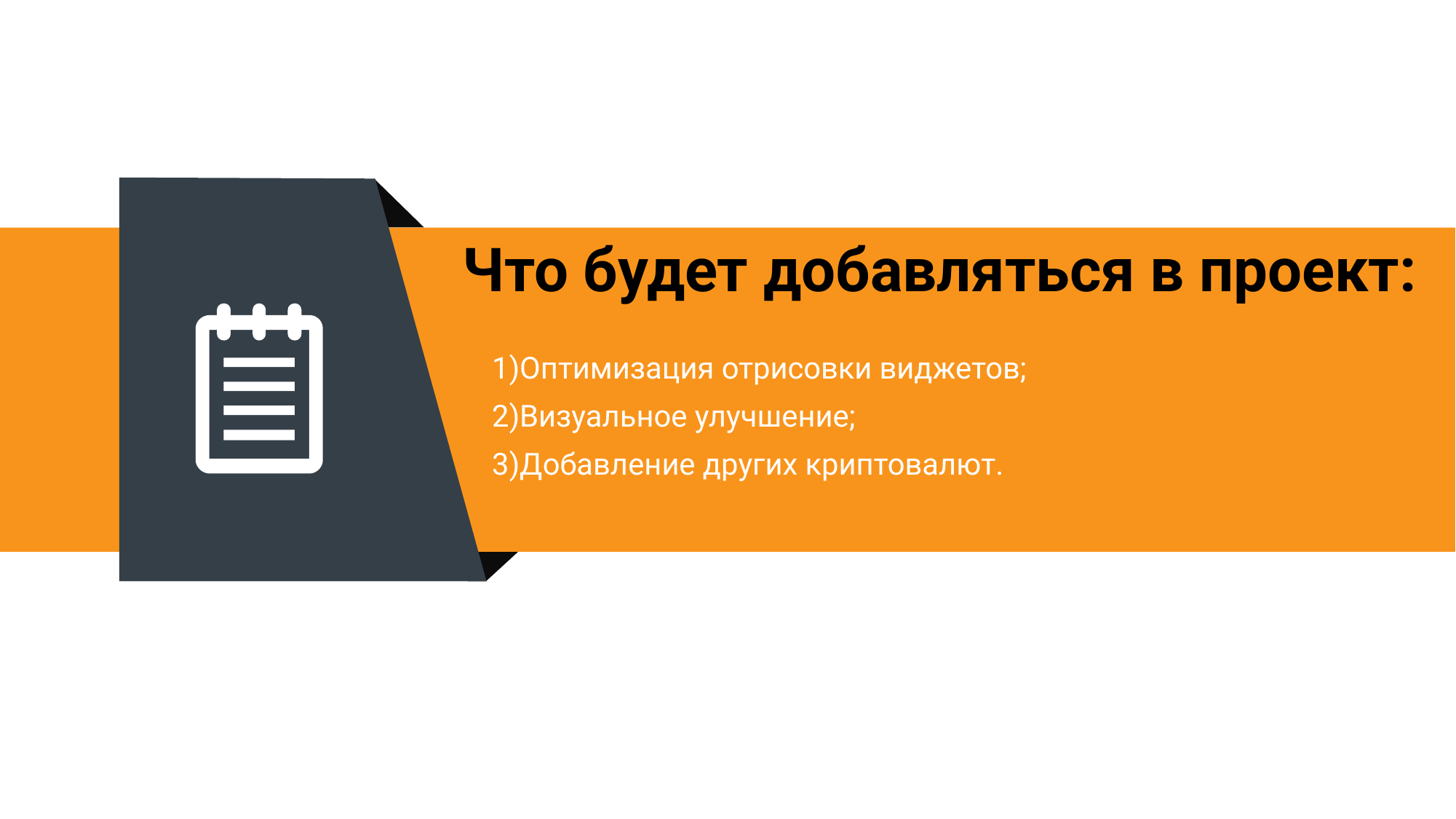

# Что будет добавляться в проект:

1)Оптимизация отрисовки виджетов;
2)Визуальное улучшение;
3)Добавление других криптовалют.